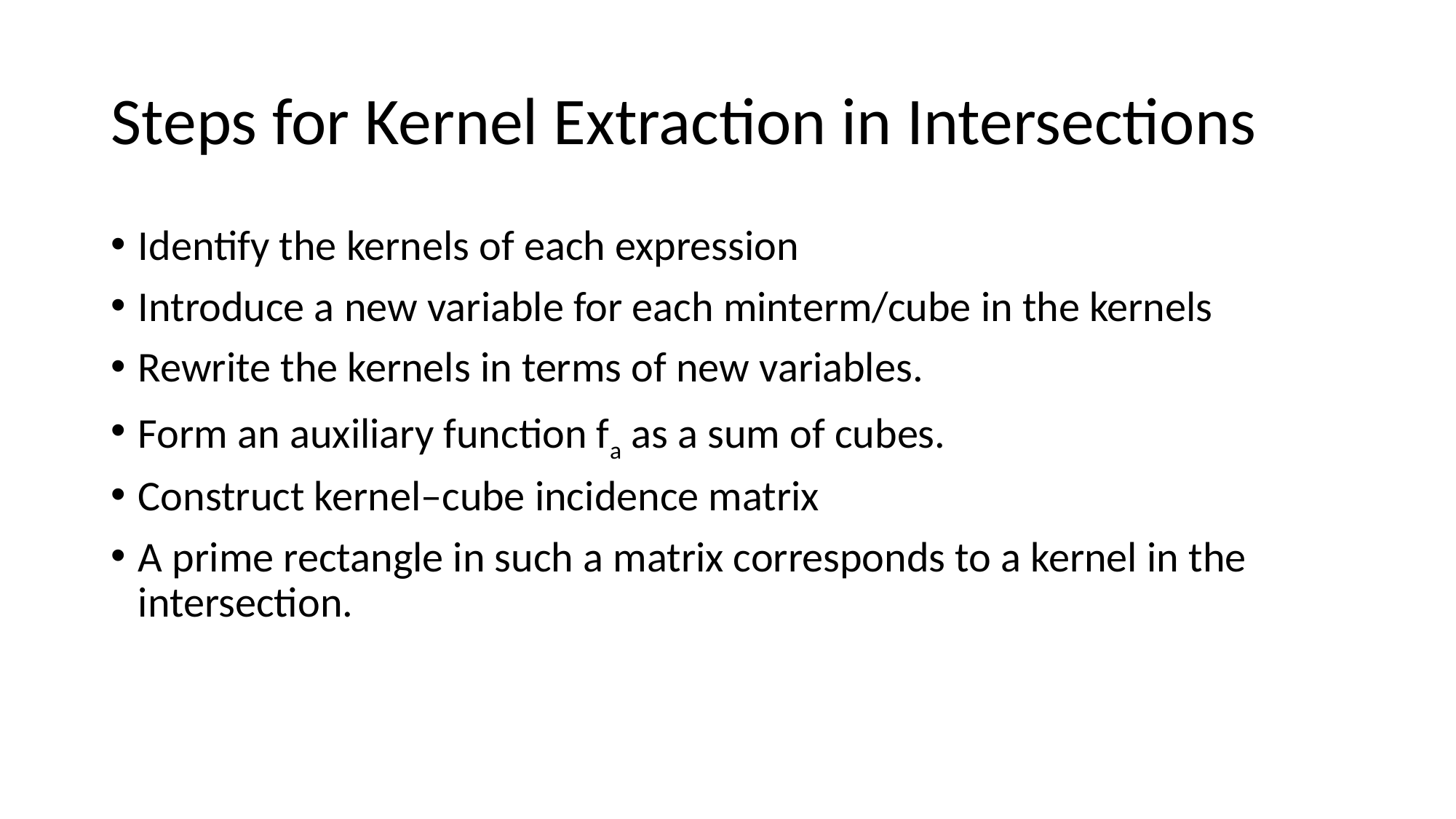

# Steps for Kernel Extraction in Intersections
Identify the kernels of each expression
Introduce a new variable for each minterm/cube in the kernels
Rewrite the kernels in terms of new variables.
Form an auxiliary function fa as a sum of cubes.
Construct kernel–cube incidence matrix
A prime rectangle in such a matrix corresponds to a kernel in the intersection.